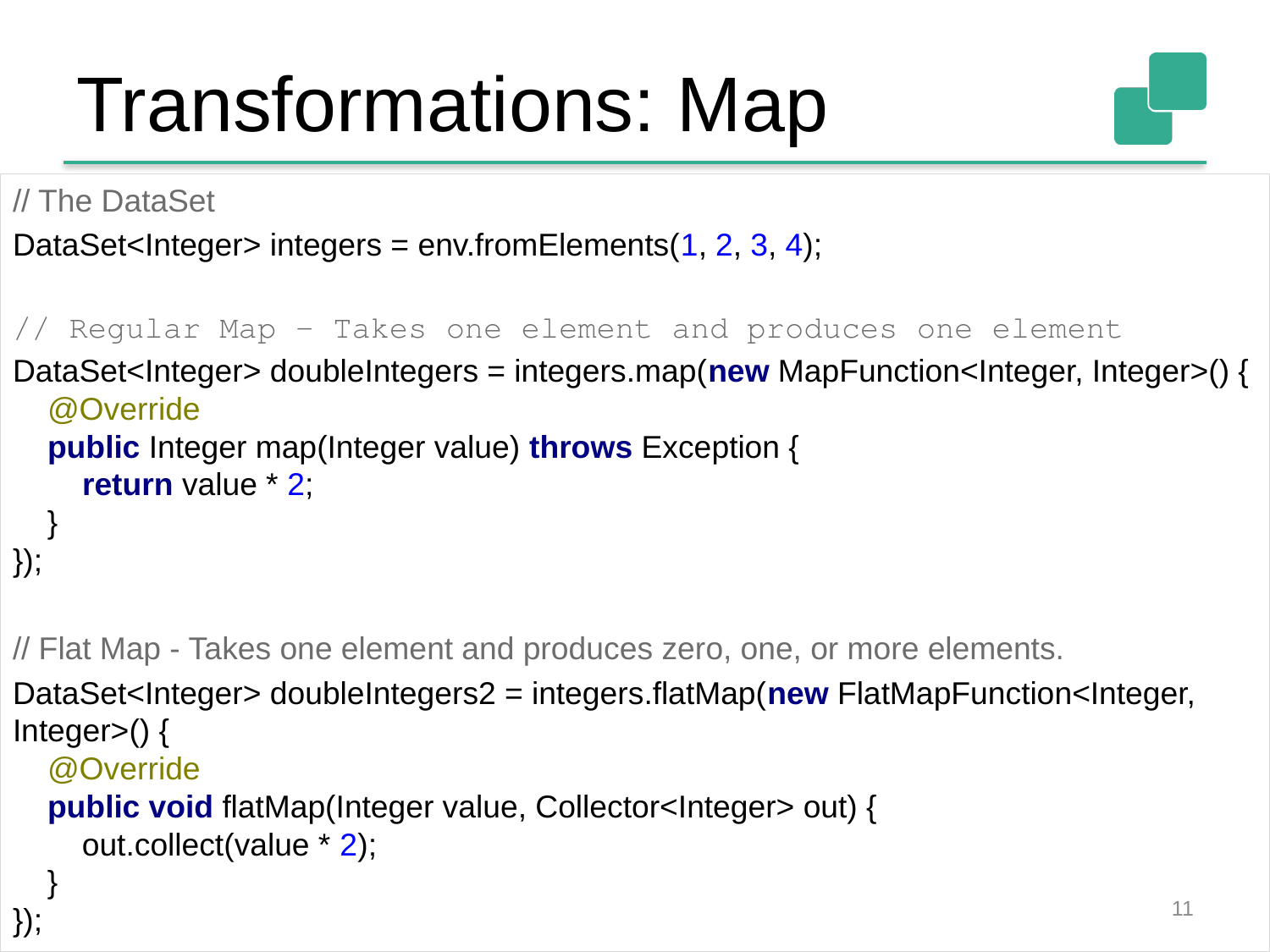

# Transformations: Map
// The DataSet
DataSet<Integer> integers = env.fromElements(1, 2, 3, 4);
// Regular Map - Takes one element and produces one element
DataSet<Integer> doubleIntegers = integers.map(new MapFunction<Integer, Integer>() {
    @Override
    public Integer map(Integer value) throws Exception {
        return value * 2;
    }
});

// Flat Map - Takes one element and produces zero, one, or more elements.
DataSet<Integer> doubleIntegers2 = integers.flatMap(new FlatMapFunction<Integer, Integer>() {
    @Override
    public void flatMap(Integer value, Collector<Integer> out) {
        out.collect(value * 2);
    }
});

11